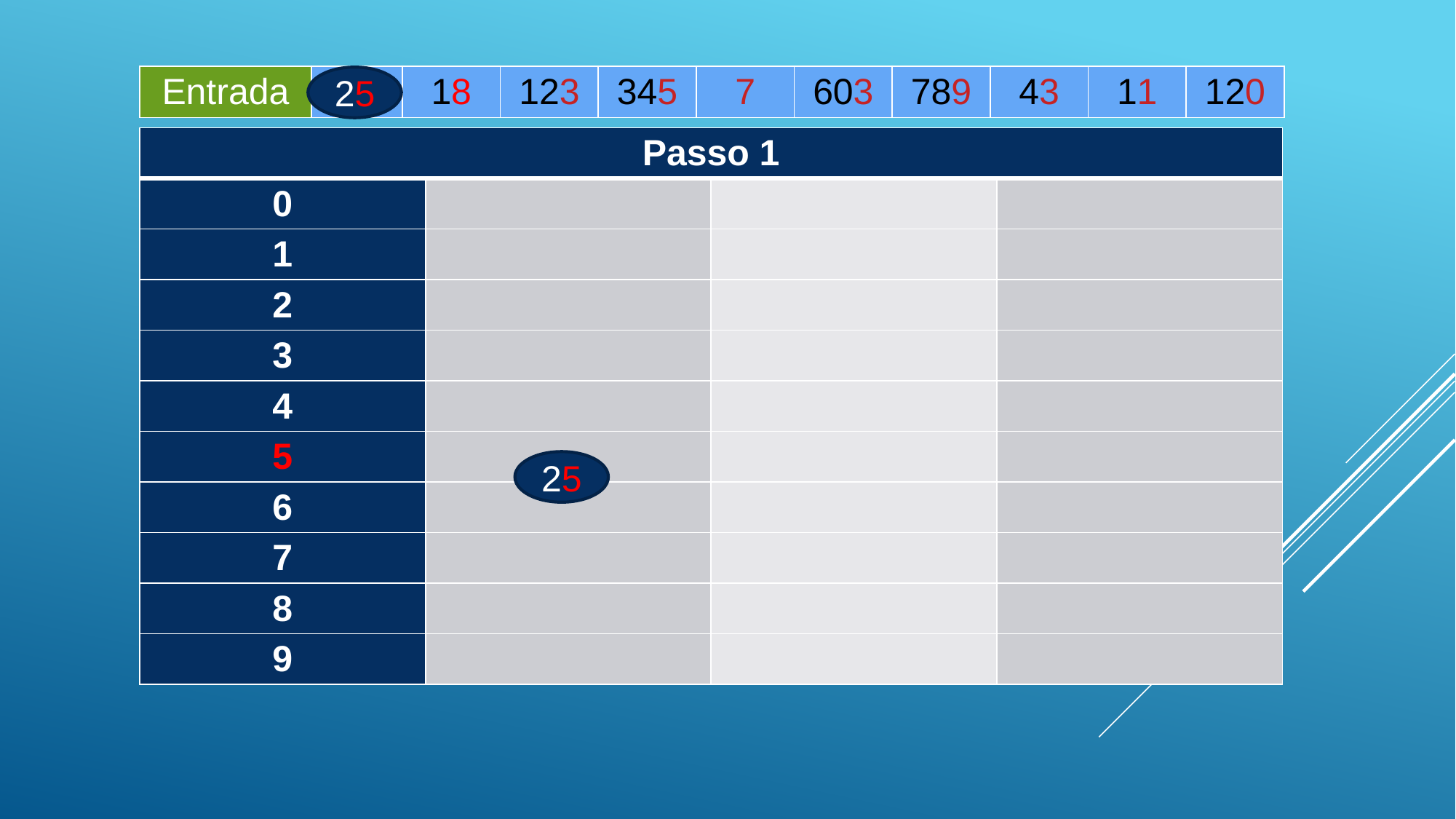

| Entrada |  | 18 | 123 | 345 | 7 | 603 | 789 | 43 | 11 | 120 |
| --- | --- | --- | --- | --- | --- | --- | --- | --- | --- | --- |
25
| Passo 1 |  |  |  |
| --- | --- | --- | --- |
| 0 |  |  |  |
| 1 |  |  |  |
| 2 |  |  |  |
| 3 |  |  |  |
| 4 |  |  |  |
| 5 |  |  |  |
| 6 |  |  |  |
| 7 |  |  |  |
| 8 |  |  |  |
| 9 |  |  |  |
25